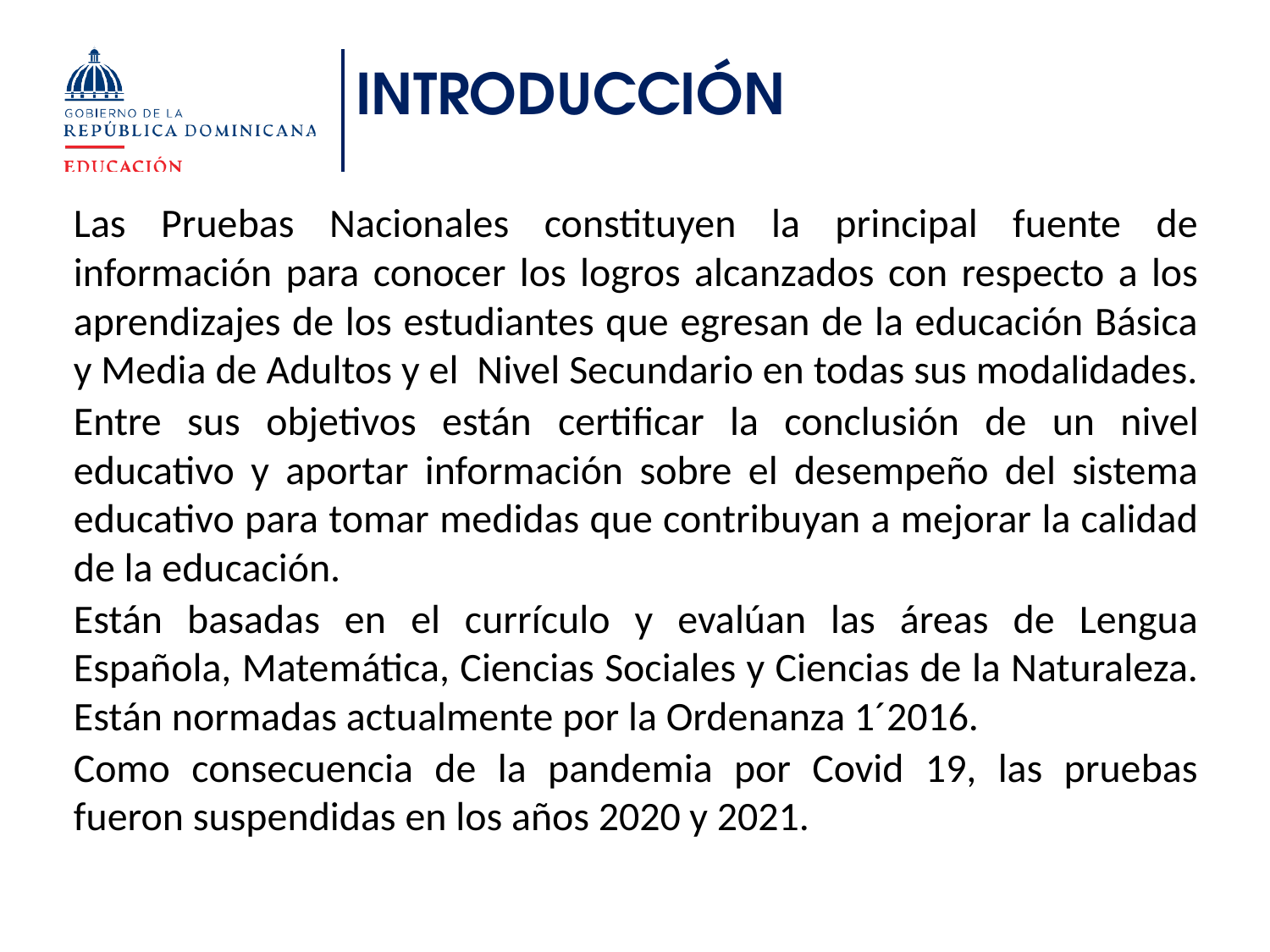

# INTRODUCCIÓN
Las Pruebas Nacionales constituyen la principal fuente de información para conocer los logros alcanzados con respecto a los aprendizajes de los estudiantes que egresan de la educación Básica y Media de Adultos y el  Nivel Secundario en todas sus modalidades.
Entre sus objetivos están certificar la conclusión de un nivel educativo y aportar información sobre el desempeño del sistema educativo para tomar medidas que contribuyan a mejorar la calidad de la educación.
Están basadas en el currículo y evalúan las áreas de Lengua Española, Matemática, Ciencias Sociales y Ciencias de la Naturaleza. Están normadas actualmente por la Ordenanza 1´2016.
Como consecuencia de la pandemia por Covid 19, las pruebas fueron suspendidas en los años 2020 y 2021.